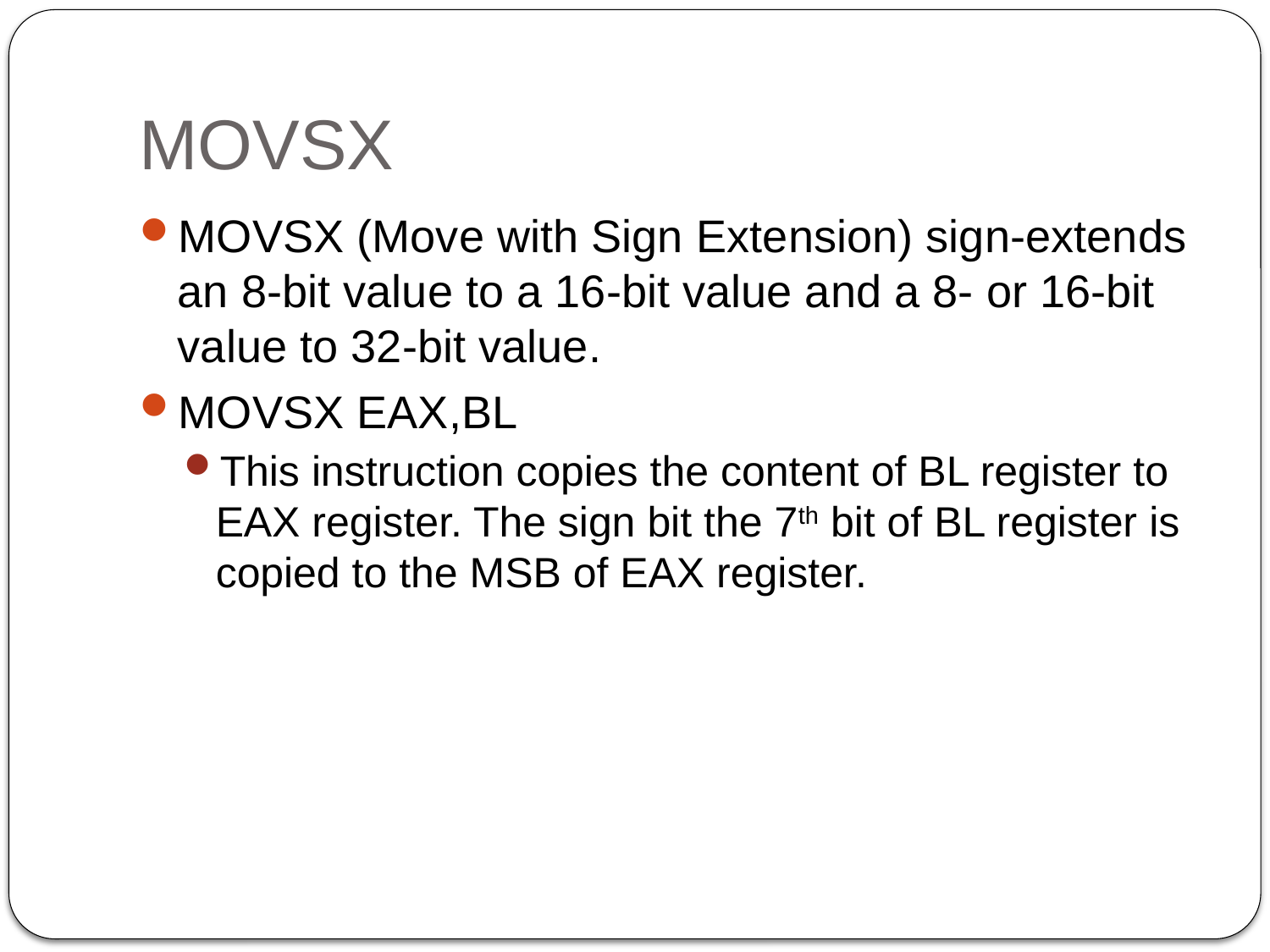

# MOVSX
MOVSX (Move with Sign Extension) sign-extends an 8-bit value to a 16-bit value and a 8- or 16-bit value to 32-bit value.
MOVSX EAX,BL
This instruction copies the content of BL register to EAX register. The sign bit the 7th bit of BL register is copied to the MSB of EAX register.